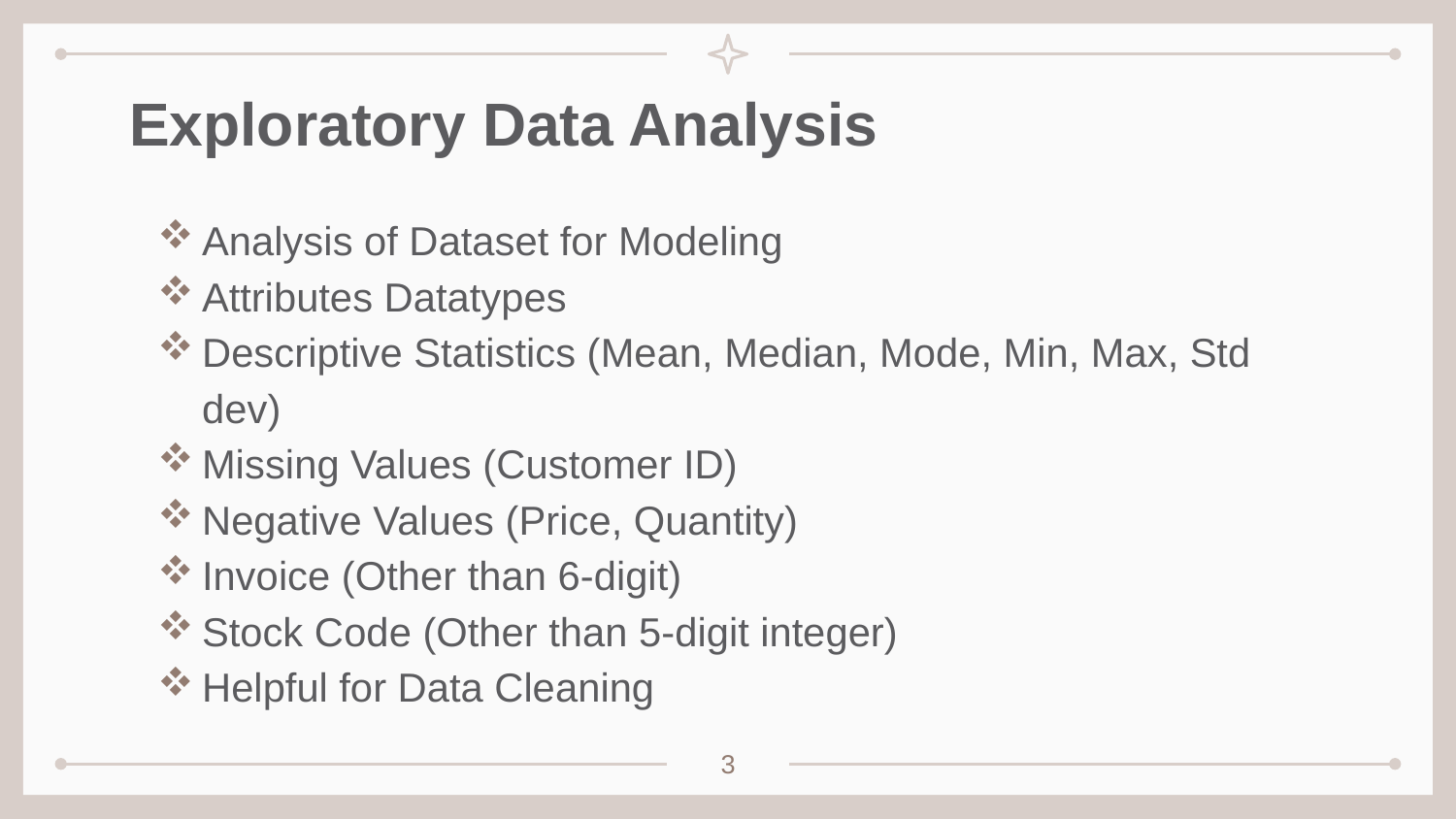

# Exploratory Data Analysis
Analysis of Dataset for Modeling
Attributes Datatypes
Descriptive Statistics (Mean, Median, Mode, Min, Max, Std dev)
Missing Values (Customer ID)
Negative Values (Price, Quantity)
Invoice (Other than 6-digit)
Stock Code (Other than 5-digit integer)
Helpful for Data Cleaning

3